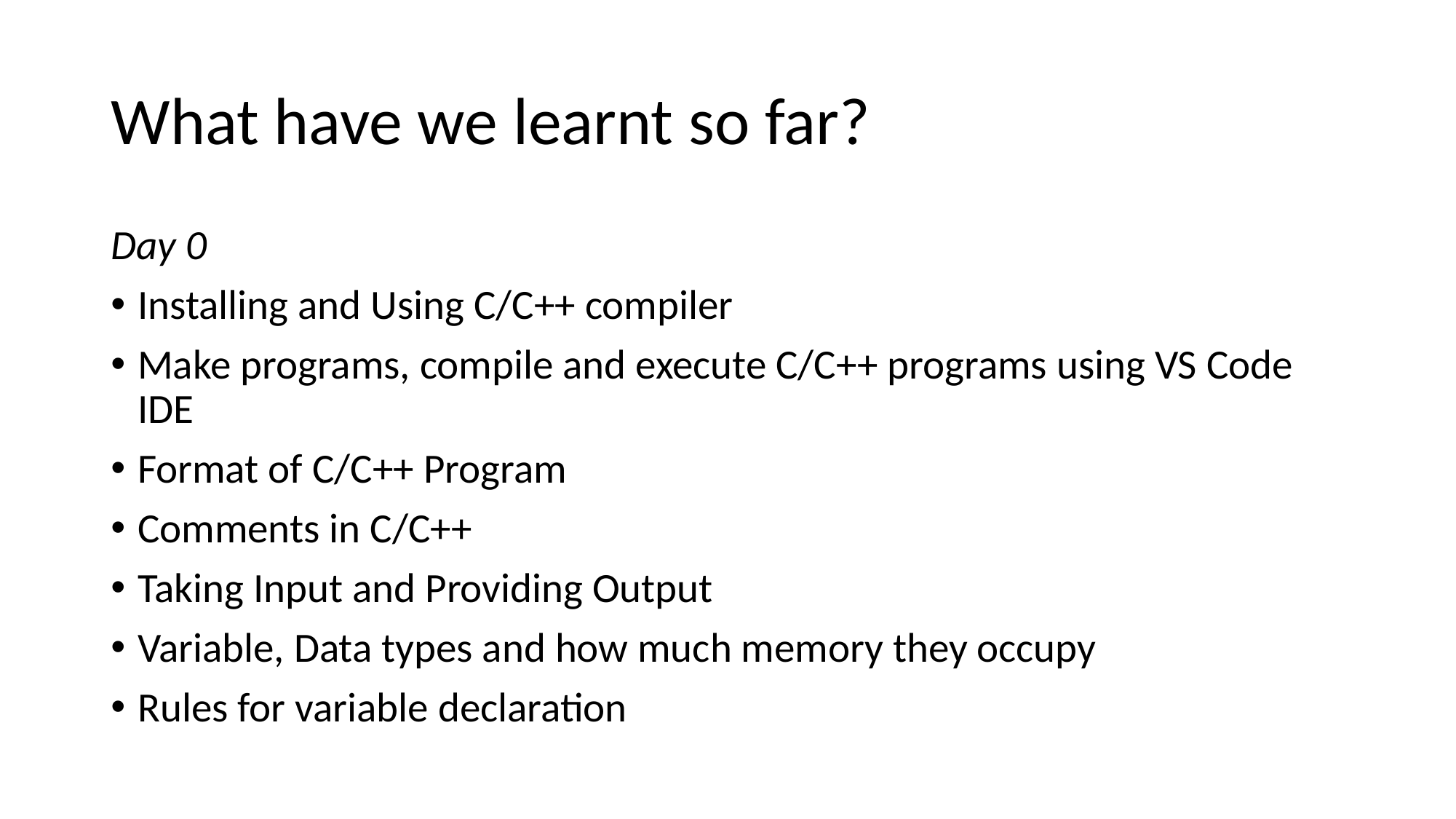

# What have we learnt so far?
Day 0
Installing and Using C/C++ compiler
Make programs, compile and execute C/C++ programs using VS Code IDE
Format of C/C++ Program
Comments in C/C++
Taking Input and Providing Output
Variable, Data types and how much memory they occupy
Rules for variable declaration